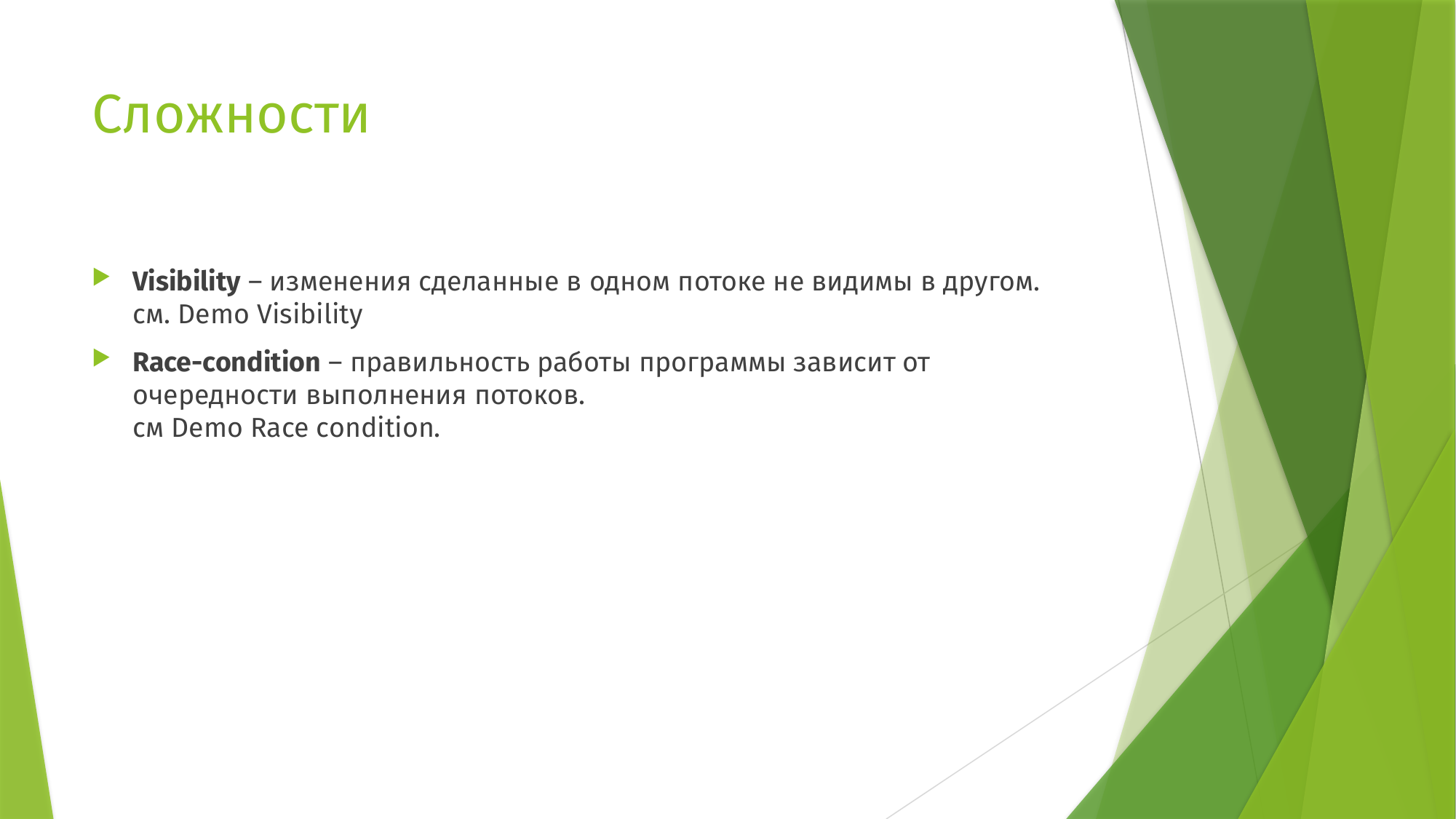

# Сложности
Visibility – изменения сделанные в одном потоке не видимы в другом.
см. Demo Visibility
Race-condition – правильность работы программы зависит от очередности выполнения потоков.
см Demo Race condition.